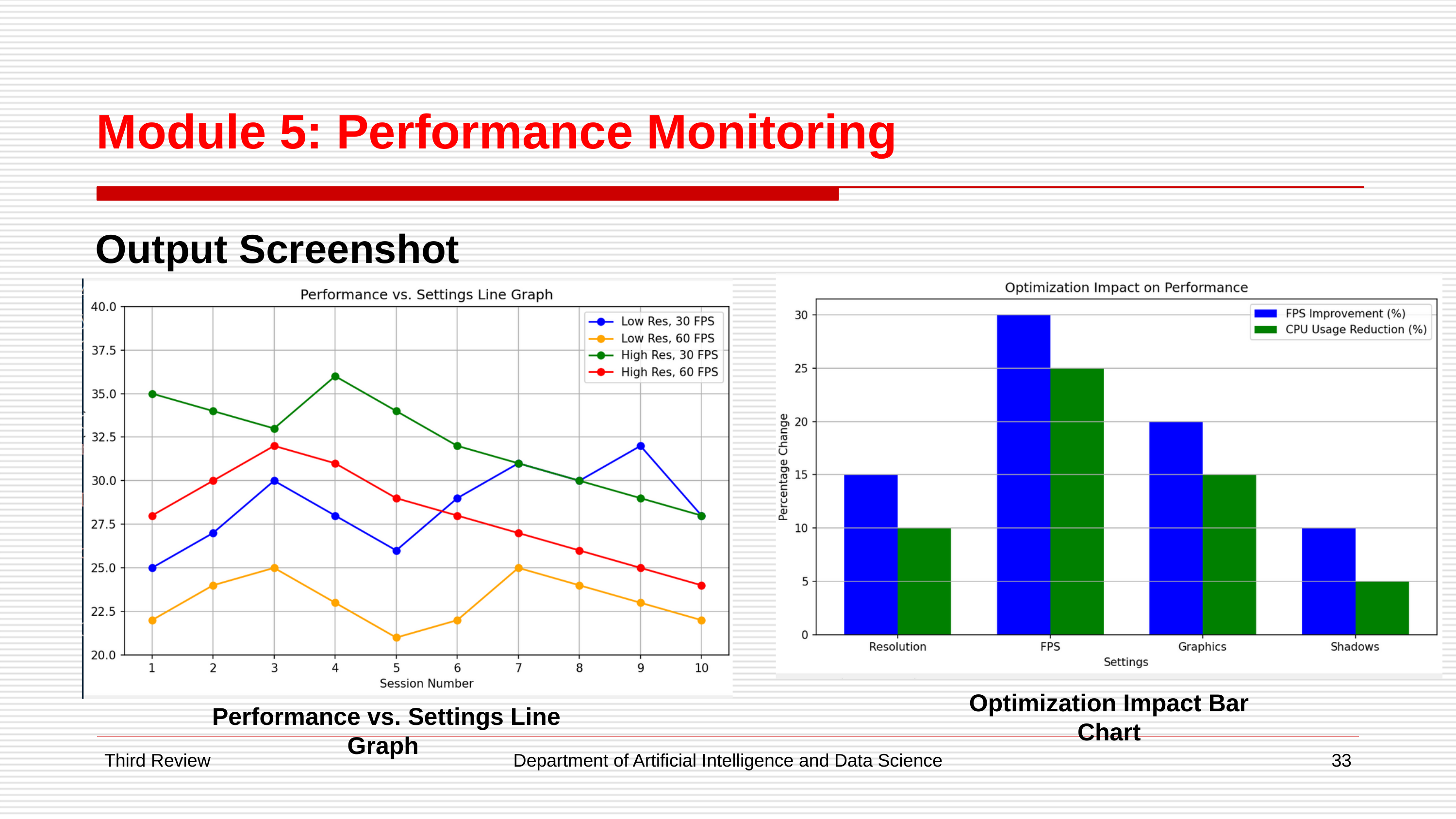

Module 5: Performance Monitoring

Output Screenshot

Optimization Impact Bar Chart
 Performance vs. Settings Line Graph

Third Review
Department of Artificial Intelligence and Data Science
33